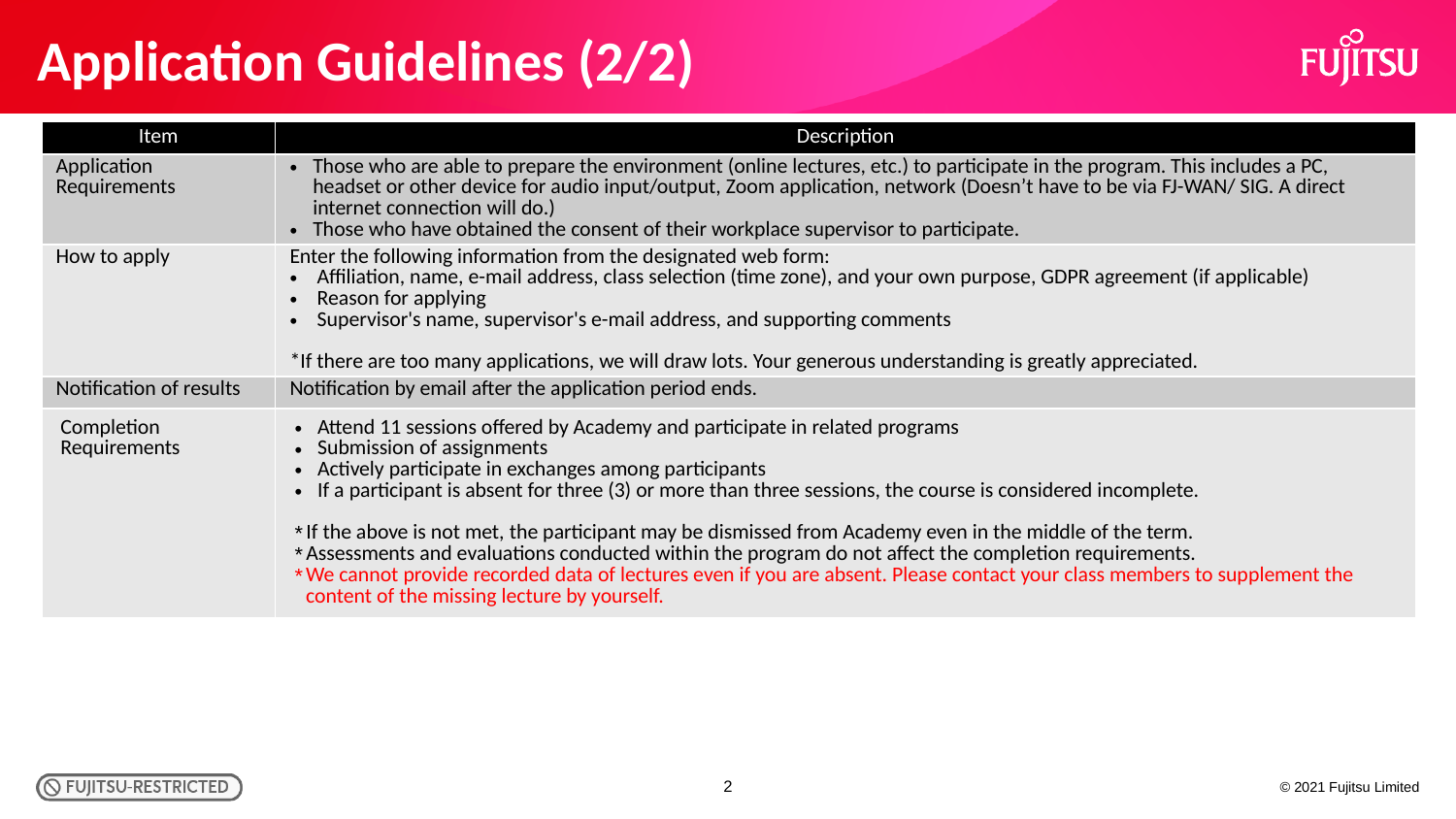

# Application Guidelines (2/2)
| Item | Description |
| --- | --- |
| Application Requirements | Those who are able to prepare the environment (online lectures, etc.) to participate in the program. This includes a PC, headset or other device for audio input/output, Zoom application, network (Doesn’t have to be via FJ-WAN/ SIG. A direct internet connection will do.) Those who have obtained the consent of their workplace supervisor to participate. |
| How to apply | Enter the following information from the designated web form: Affiliation, name, e-mail address, class selection (time zone), and your own purpose, GDPR agreement (if applicable) Reason for applying Supervisor's name, supervisor's e-mail address, and supporting comments \*If there are too many applications, we will draw lots. Your generous understanding is greatly appreciated. |
| Notification of results | Notification by email after the application period ends. |
| Completion Requirements | Attend 11 sessions offered by Academy and participate in related programs Submission of assignments Actively participate in exchanges among participants If a participant is absent for three (3) or more than three sessions, the course is considered incomplete. If the above is not met, the participant may be dismissed from Academy even in the middle of the term. Assessments and evaluations conducted within the program do not affect the completion requirements. We cannot provide recorded data of lectures even if you are absent. Please contact your class members to supplement the content of the missing lecture by yourself. |
2
© 2021 Fujitsu Limited